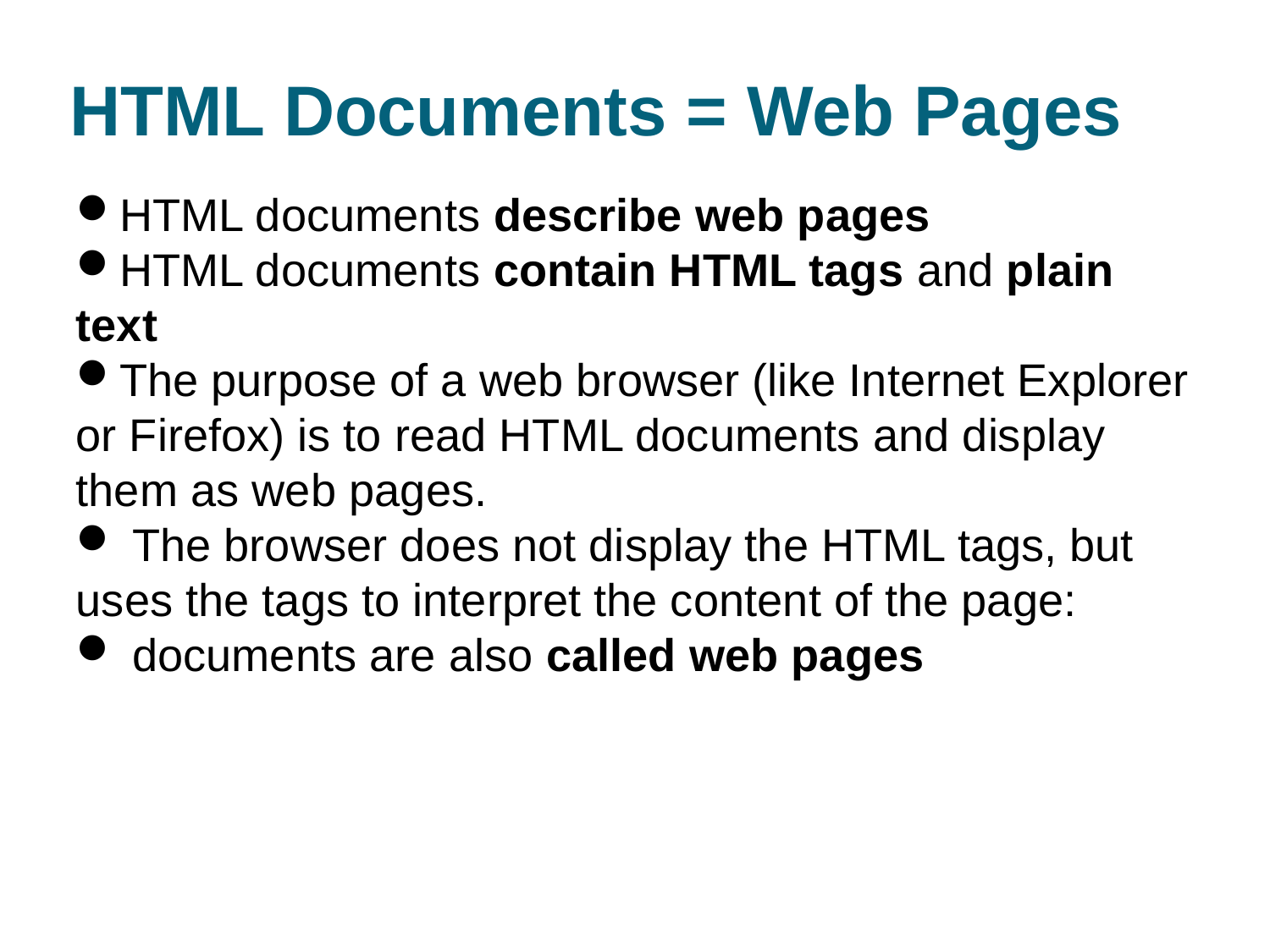

HTML Documents = Web Pages

HTML documents describe web pages
HTML documents contain HTML tags and plain text
The purpose of a web browser (like Internet Explorer or Firefox) is to read HTML documents and display them as web pages.
 The browser does not display the HTML tags, but uses the tags to interpret the content of the page:
 documents are also called web pages